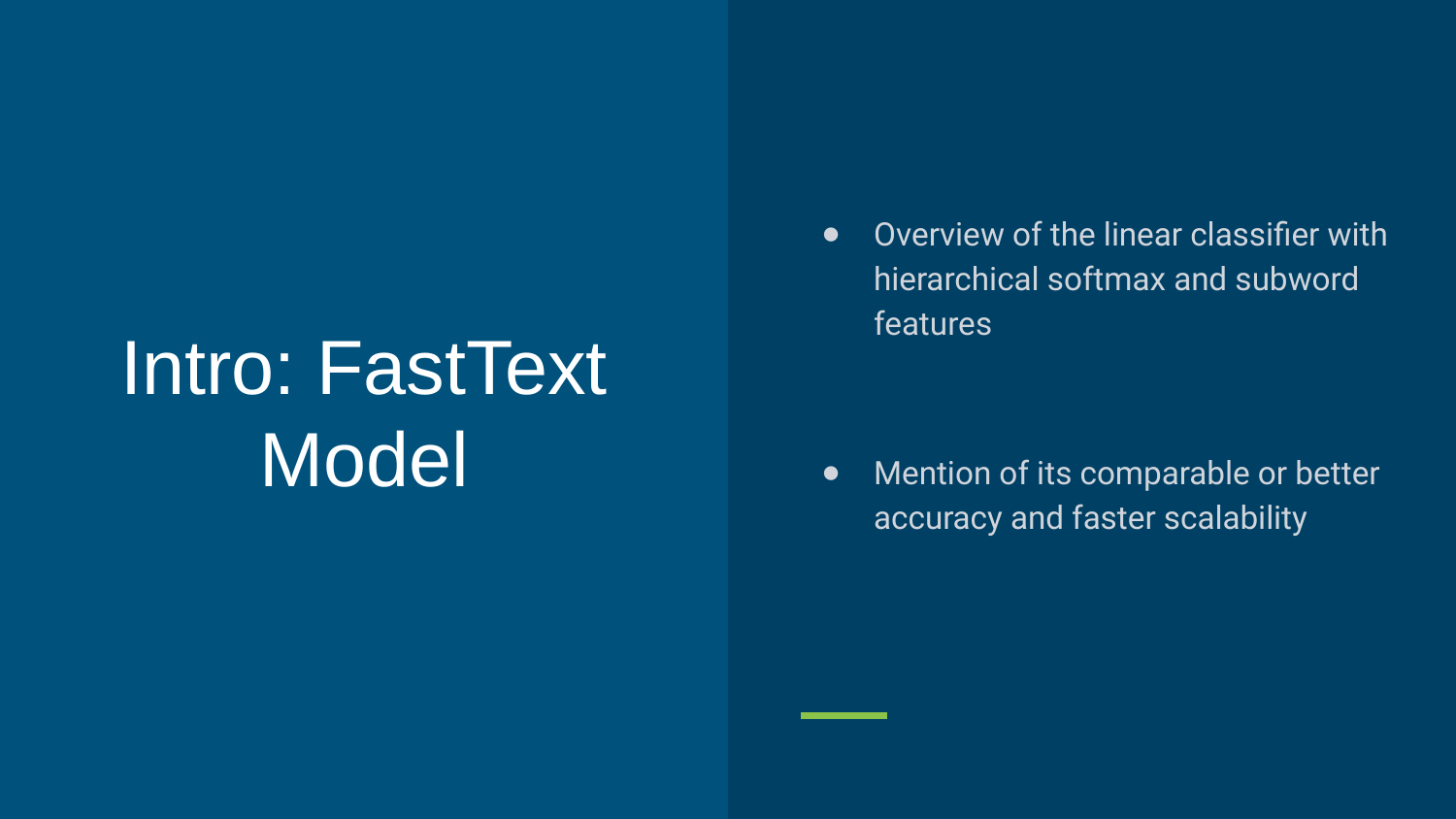

Overview of the linear classifier with hierarchical softmax and subword features

Mention of its comparable or better accuracy and faster scalability

# Intro: FastText Model